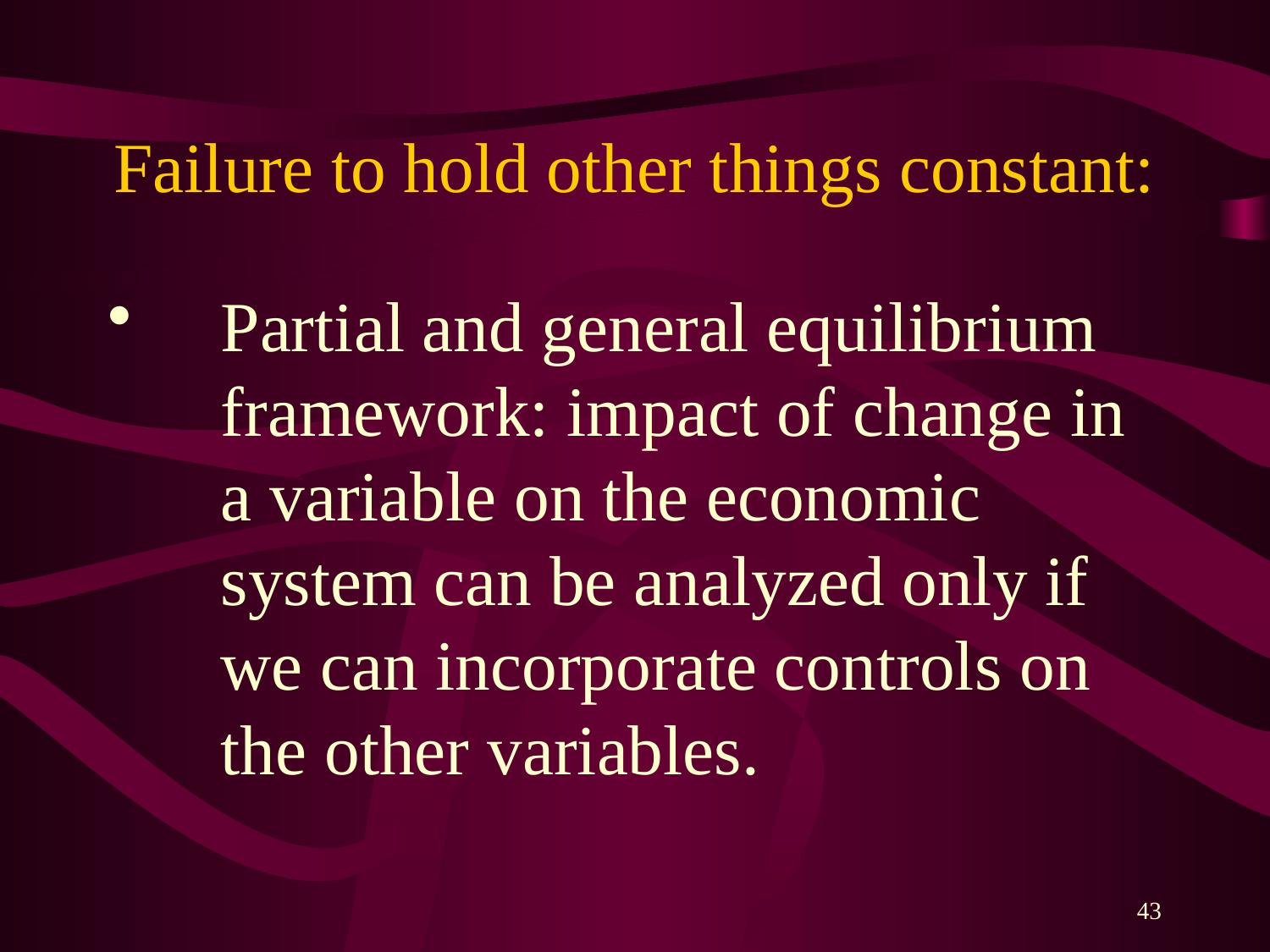

# Failure to hold other things constant:
Partial and general equilibrium framework: impact of change in a variable on the economic system can be analyzed only if we can incorporate controls on the other variables.
43